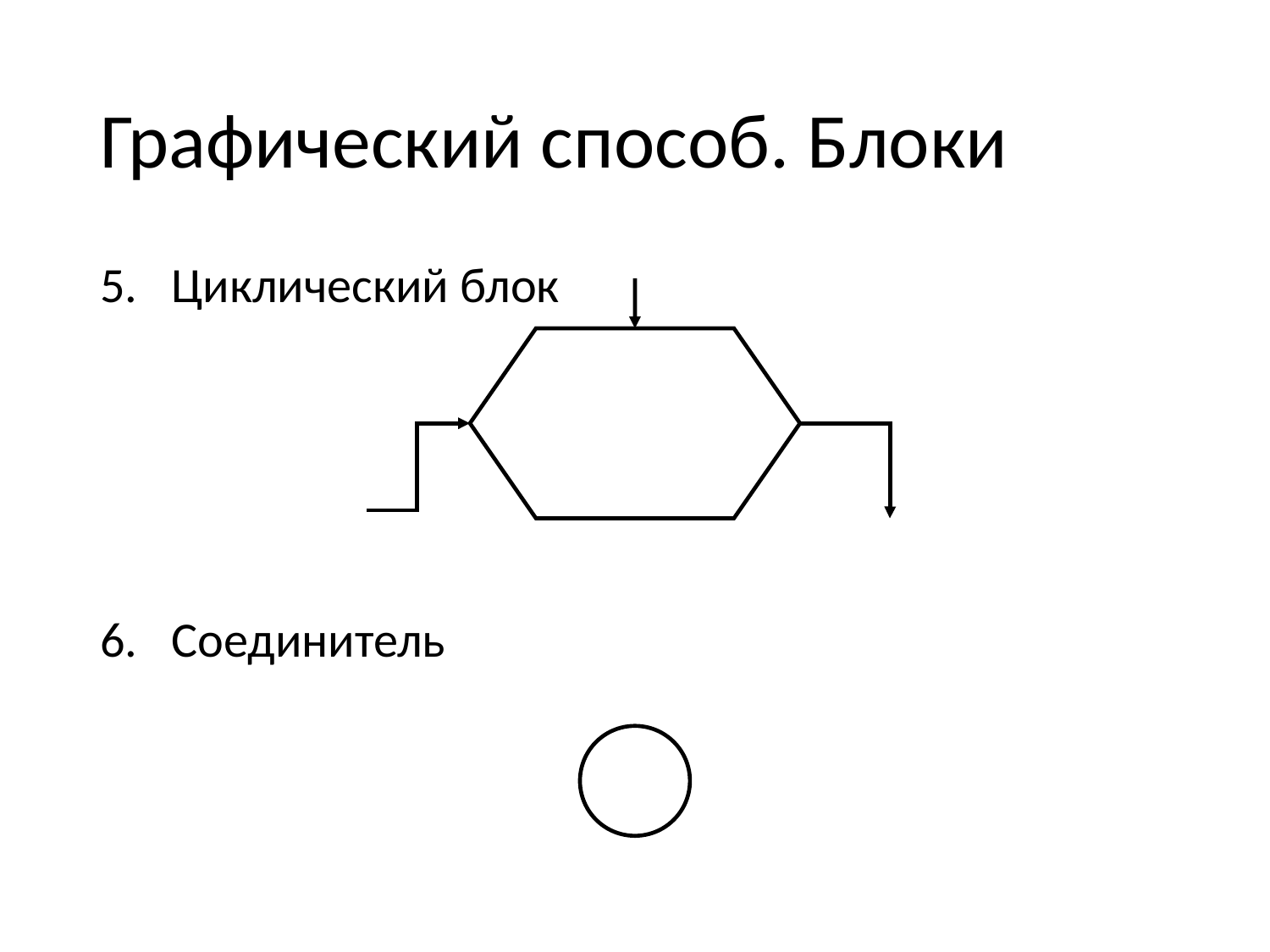

# Графический способ. Блоки
Циклический блок

Соединитель